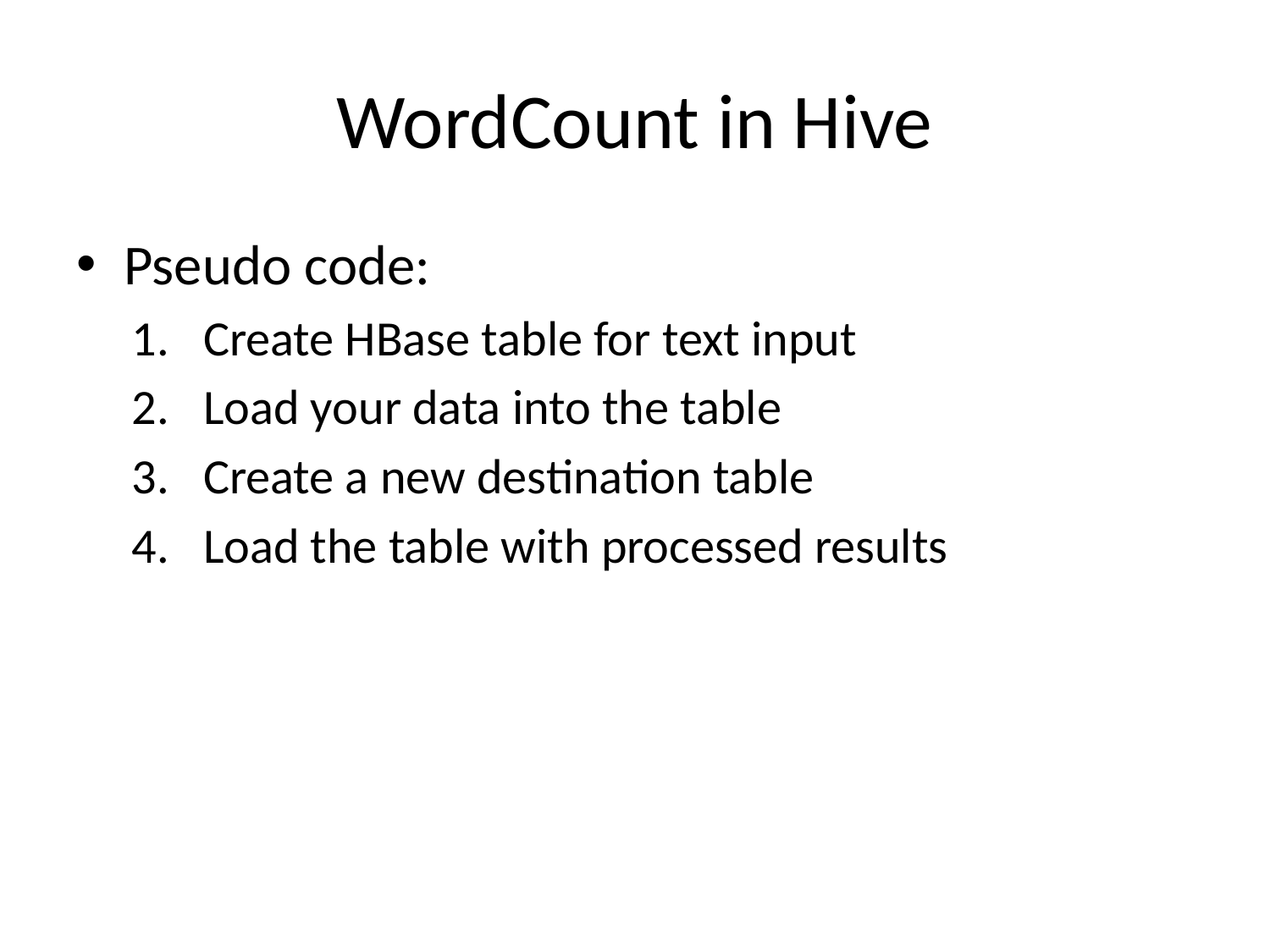

# WordCount in Hive
Pseudo code:
Create HBase table for text input
Load your data into the table
Create a new destination table
Load the table with processed results